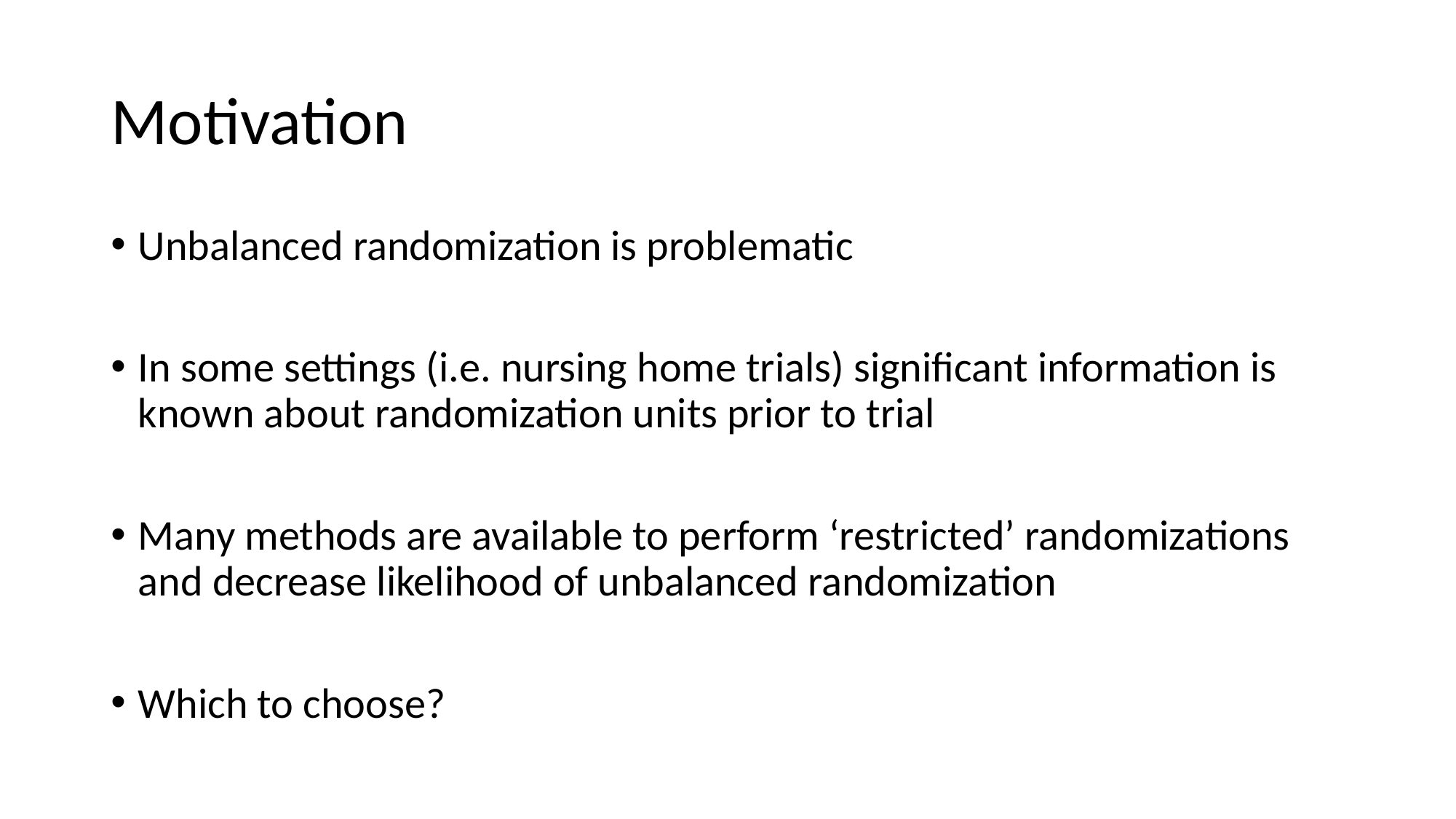

# Motivation
Unbalanced randomization is problematic

In some settings (i.e. nursing home trials) significant information is known about randomization units prior to trial

Many methods are available to perform ‘restricted’ randomizations and decrease likelihood of unbalanced randomization

Which to choose?